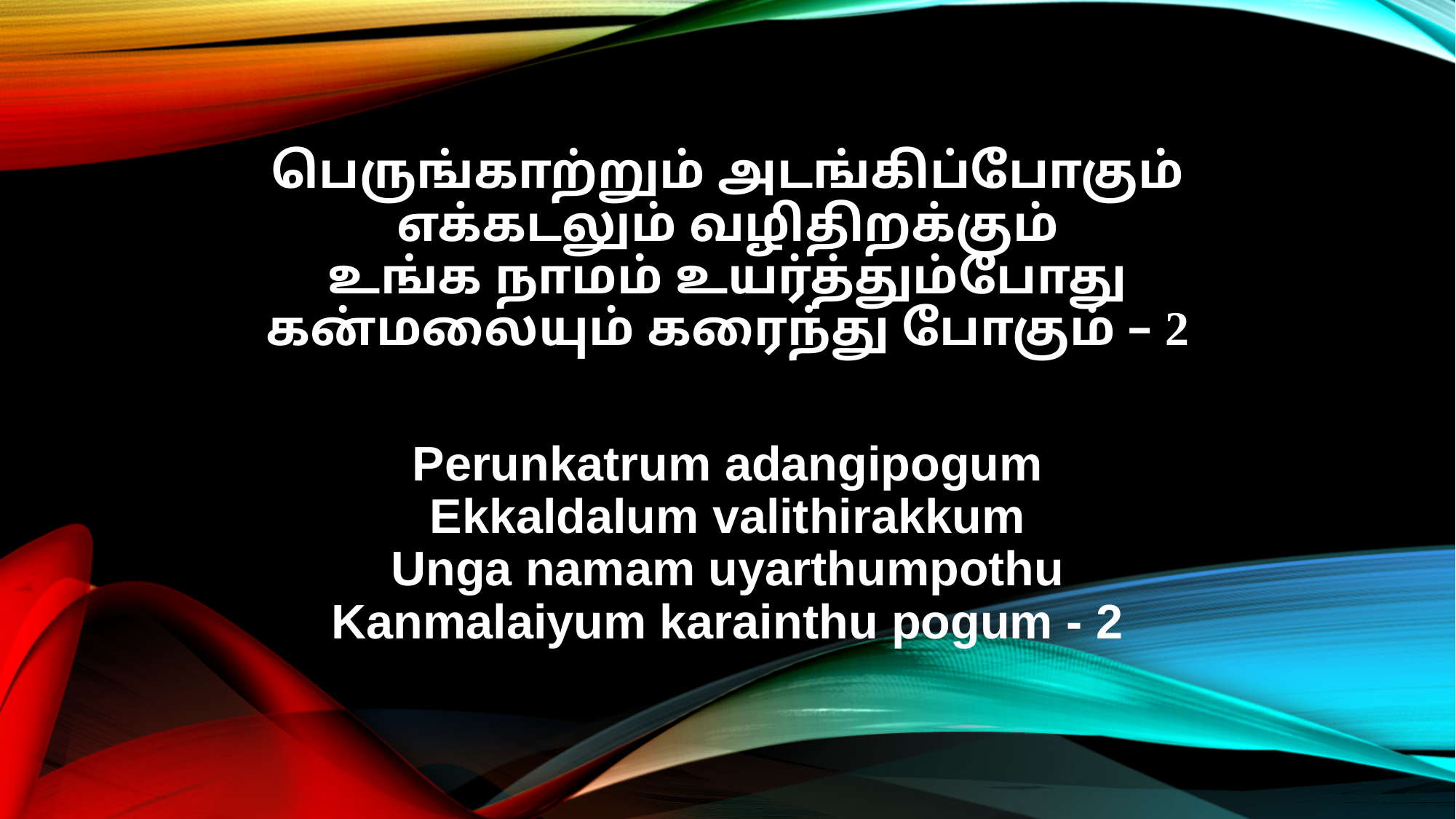

பெருங்காற்றும் அடங்கிப்போகும்
எக்கடலும் வழிதிறக்கும்
உங்க நாமம் உயர்த்தும்போது
கன்மலையும் கரைந்து போகும் – 2

Perunkatrum adangipogum
Ekkaldalum valithirakkum
Unga namam uyarthumpothu
Kanmalaiyum karainthu pogum - 2